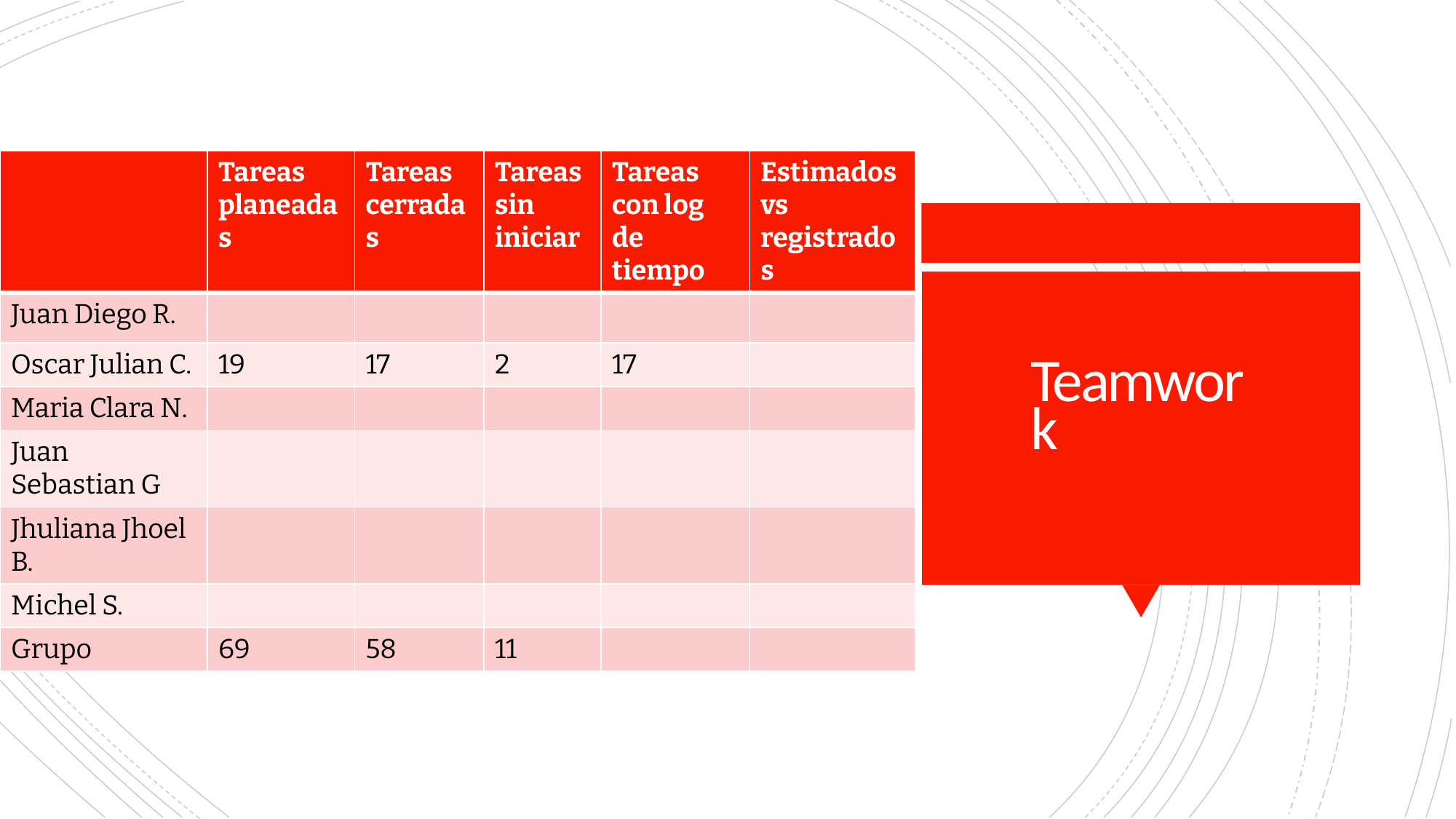

|  | Tareas planeadas | Tareas cerradas | Tareas sin iniciar | Tareas con log de tiempo | Estimados vs registrados |
| --- | --- | --- | --- | --- | --- |
| Juan Diego R. |  |  |  |  |  |
| Oscar Julian C. | 19 | 17 | 2 | 17 |  |
| Maria Clara N. |  |  |  |  |  |
| Juan Sebastian G |  |  |  |  |  |
| Jhuliana Jhoel B. |  |  |  |  |  |
| Michel S. |  |  |  |  |  |
| Grupo | 69 | 58 | 11 |  |  |
Teamwork